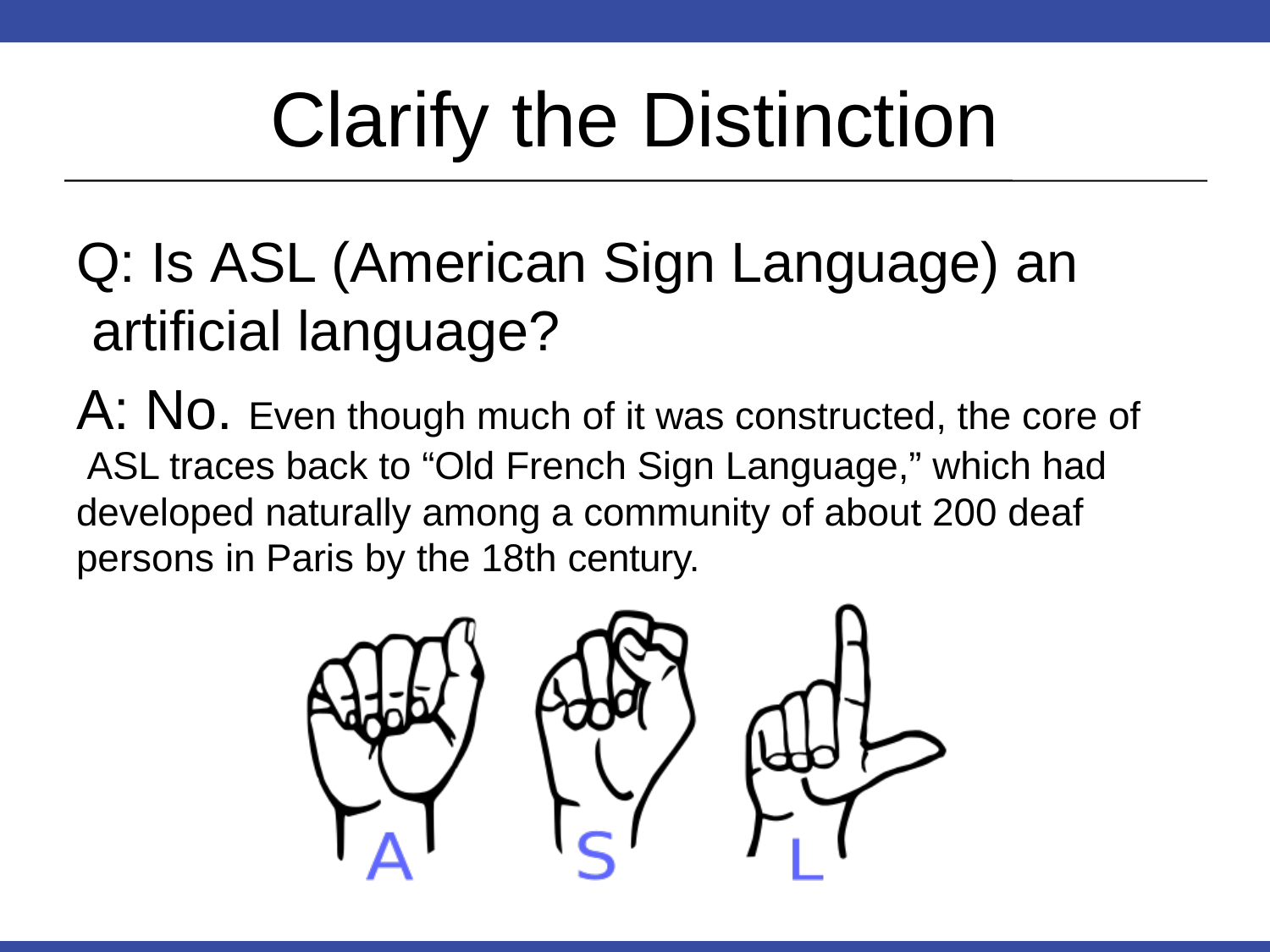

# Clarify the Distinction

Q: Is ASL (American Sign Language) an  artificial language?
A: No. Even though much of it was constructed, the core of  ASL traces back to “Old French Sign Language,” which had  developed naturally among a community of about 200 deaf  persons in Paris by the 18th century.